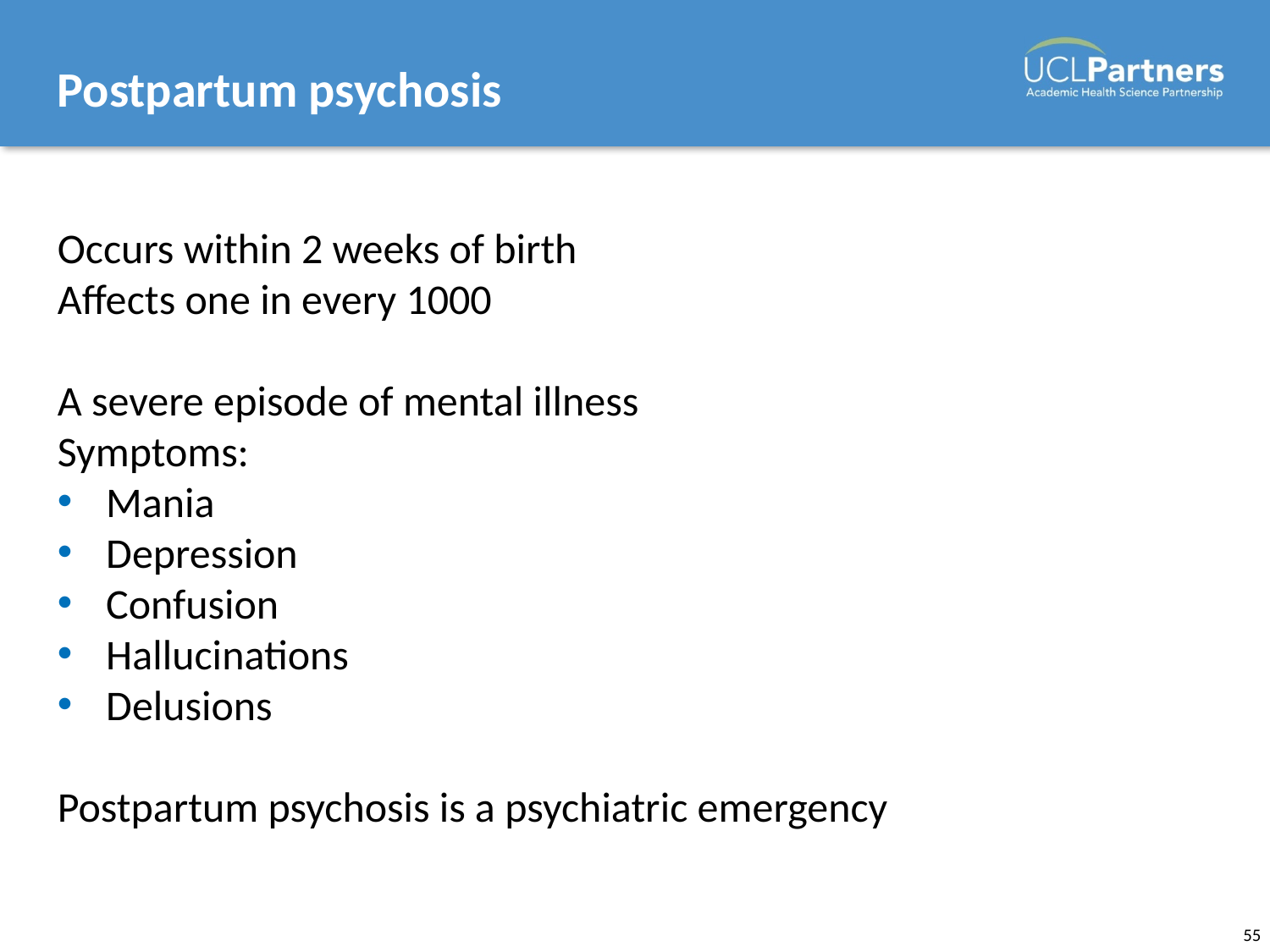

# Postpartum psychosis
Occurs within 2 weeks of birth
Affects one in every 1000

A severe episode of mental illness
Symptoms:
Mania
Depression
Confusion
Hallucinations
Delusions

Postpartum psychosis is a psychiatric emergency
55